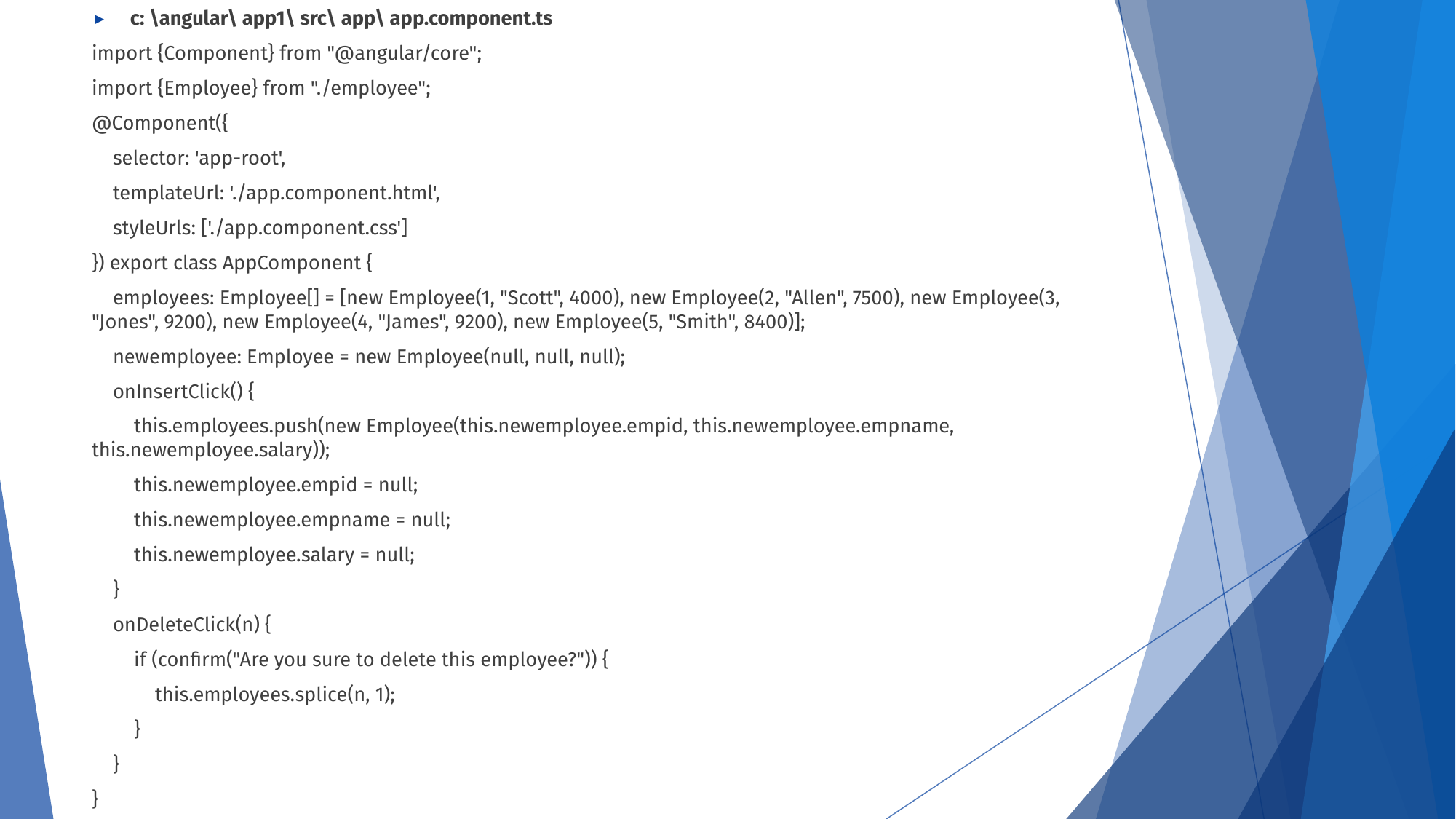

c: \angular\ app1\ src\ app\ app.component.ts
import {Component} from "@angular/core";
import {Employee} from "./employee";
@Component({
    selector: 'app-root',
    templateUrl: './app.component.html',
    styleUrls: ['./app.component.css']
}) export class AppComponent {
    employees: Employee[] = [new Employee(1, "Scott", 4000), new Employee(2, "Allen", 7500), new Employee(3, "Jones", 9200), new Employee(4, "James", 9200), new Employee(5, "Smith", 8400)];
    newemployee: Employee = new Employee(null, null, null);
    onInsertClick() {
        this.employees.push(new Employee(this.newemployee.empid, this.newemployee.empname, this.newemployee.salary));
        this.newemployee.empid = null;
        this.newemployee.empname = null;
        this.newemployee.salary = null;
    }
    onDeleteClick(n) {
        if (confirm("Are you sure to delete this employee?")) {
            this.employees.splice(n, 1);
        }
    }
}